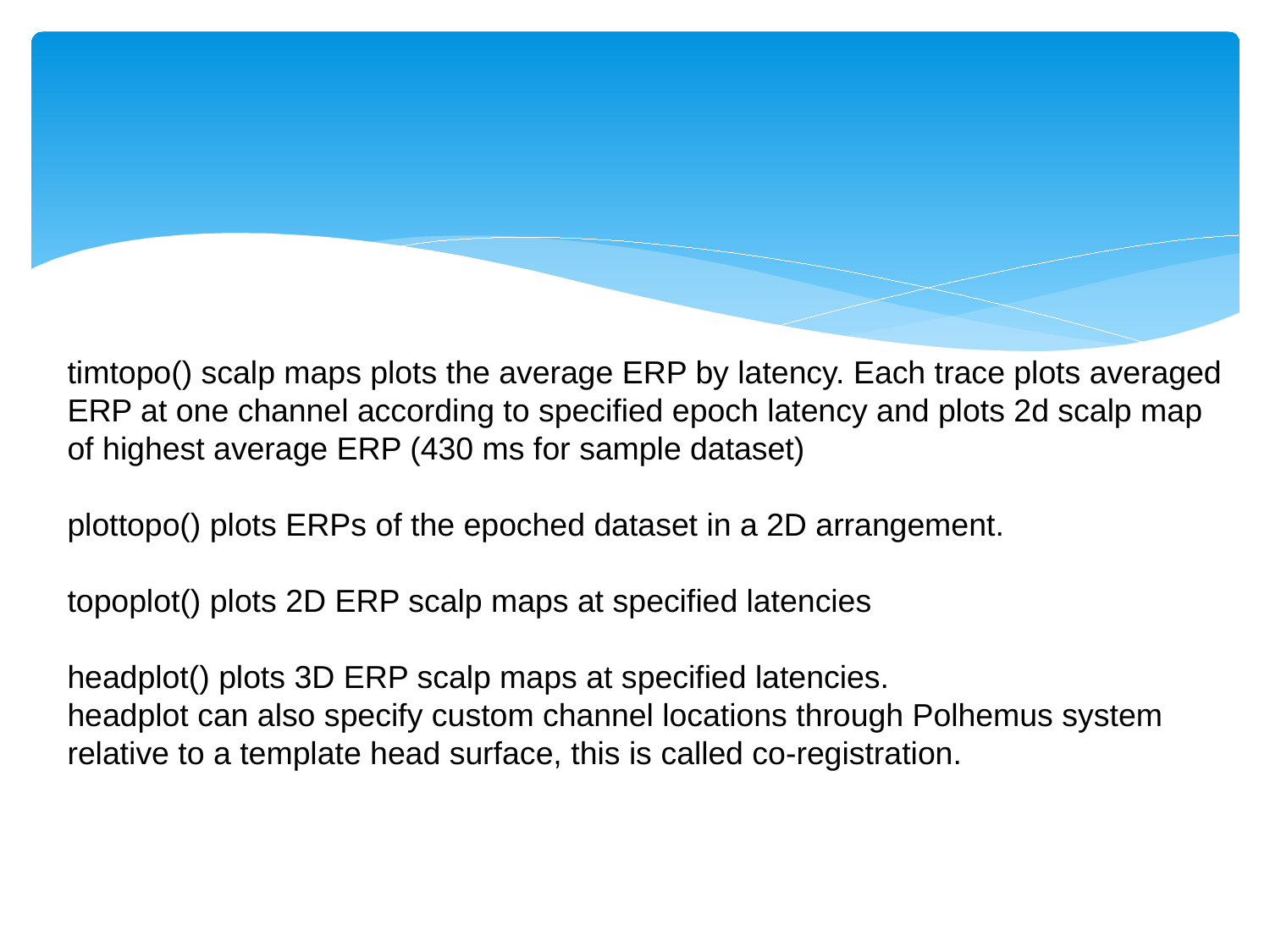

timtopo() scalp maps plots the average ERP by latency. Each trace plots averaged ERP at one channel according to specified epoch latency and plots 2d scalp map of highest average ERP (430 ms for sample dataset)

plottopo() plots ERPs of the epoched dataset in a 2D arrangement.

topoplot() plots 2D ERP scalp maps at specified latencies

headplot() plots 3D ERP scalp maps at specified latencies.
headplot can also specify custom channel locations through Polhemus system relative to a template head surface, this is called co-registration.